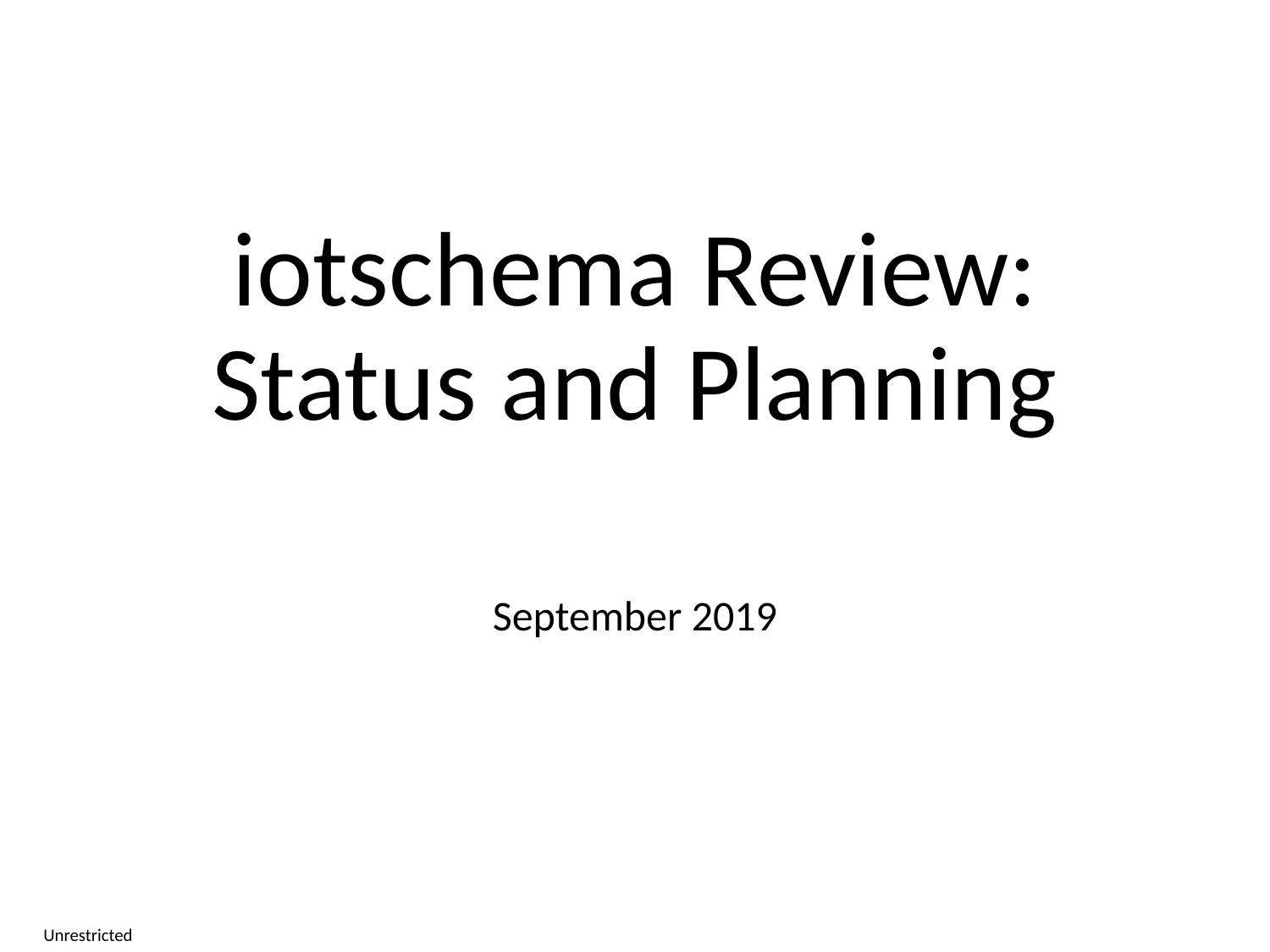

# iotschema Review: Status and Planning
September 2019
Unrestricted